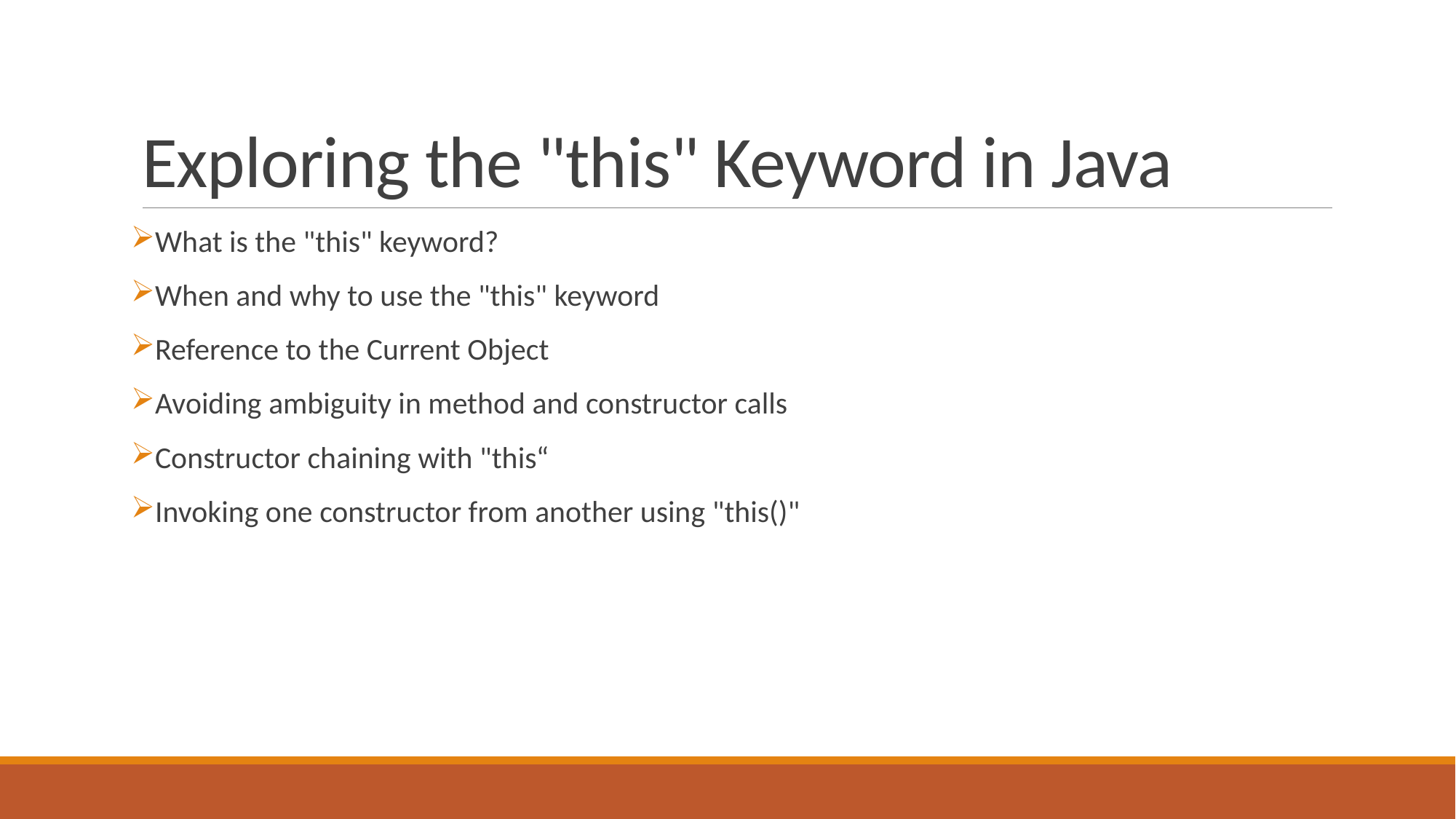

# Exploring the "this" Keyword in Java
What is the "this" keyword?
When and why to use the "this" keyword
Reference to the Current Object
Avoiding ambiguity in method and constructor calls
Constructor chaining with "this“
Invoking one constructor from another using "this()"